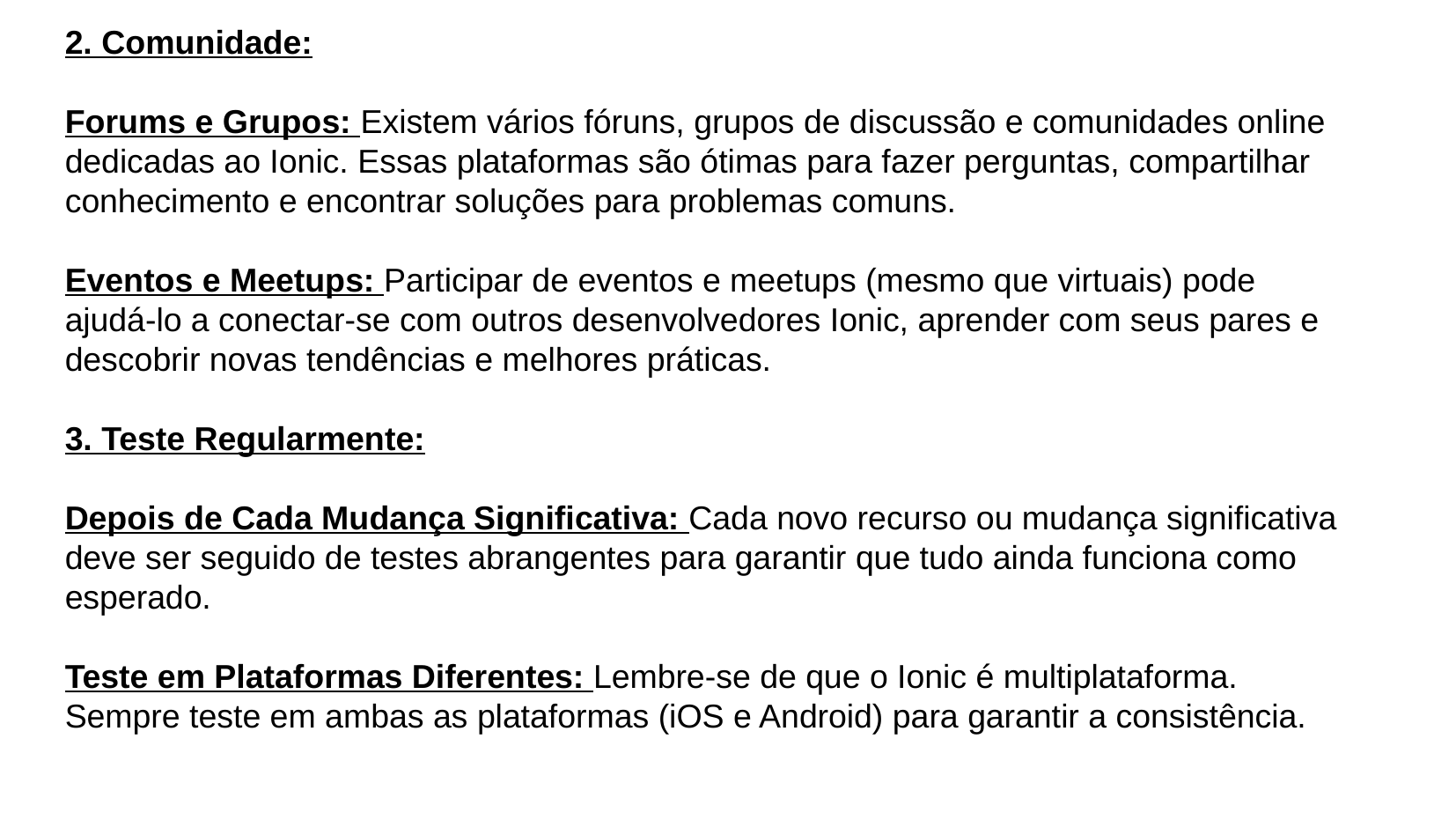

2. Comunidade:

Forums e Grupos: Existem vários fóruns, grupos de discussão e comunidades online dedicadas ao Ionic. Essas plataformas são ótimas para fazer perguntas, compartilhar conhecimento e encontrar soluções para problemas comuns.

Eventos e Meetups: Participar de eventos e meetups (mesmo que virtuais) pode ajudá-lo a conectar-se com outros desenvolvedores Ionic, aprender com seus pares e descobrir novas tendências e melhores práticas.

3. Teste Regularmente:

Depois de Cada Mudança Significativa: Cada novo recurso ou mudança significativa deve ser seguido de testes abrangentes para garantir que tudo ainda funciona como esperado.

Teste em Plataformas Diferentes: Lembre-se de que o Ionic é multiplataforma. Sempre teste em ambas as plataformas (iOS e Android) para garantir a consistência.